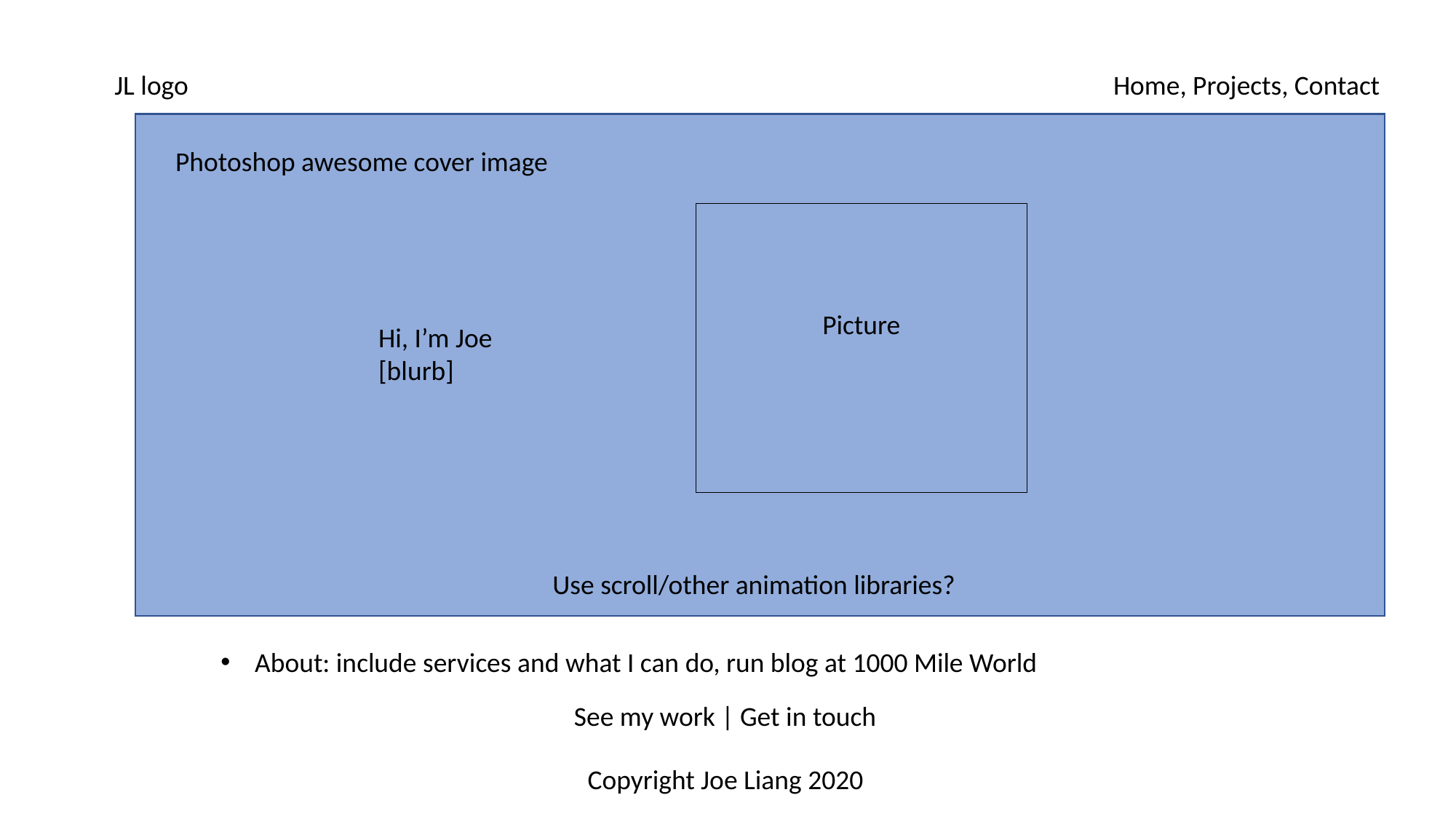

JL logo
Home, Projects, Contact

Photoshop awesome cover image

Picture
Hi, I’m Joe
[blurb]
Use scroll/other animation libraries?
About: include services and what I can do, run blog at 1000 Mile World
See my work | Get in touch
Copyright Joe Liang 2020